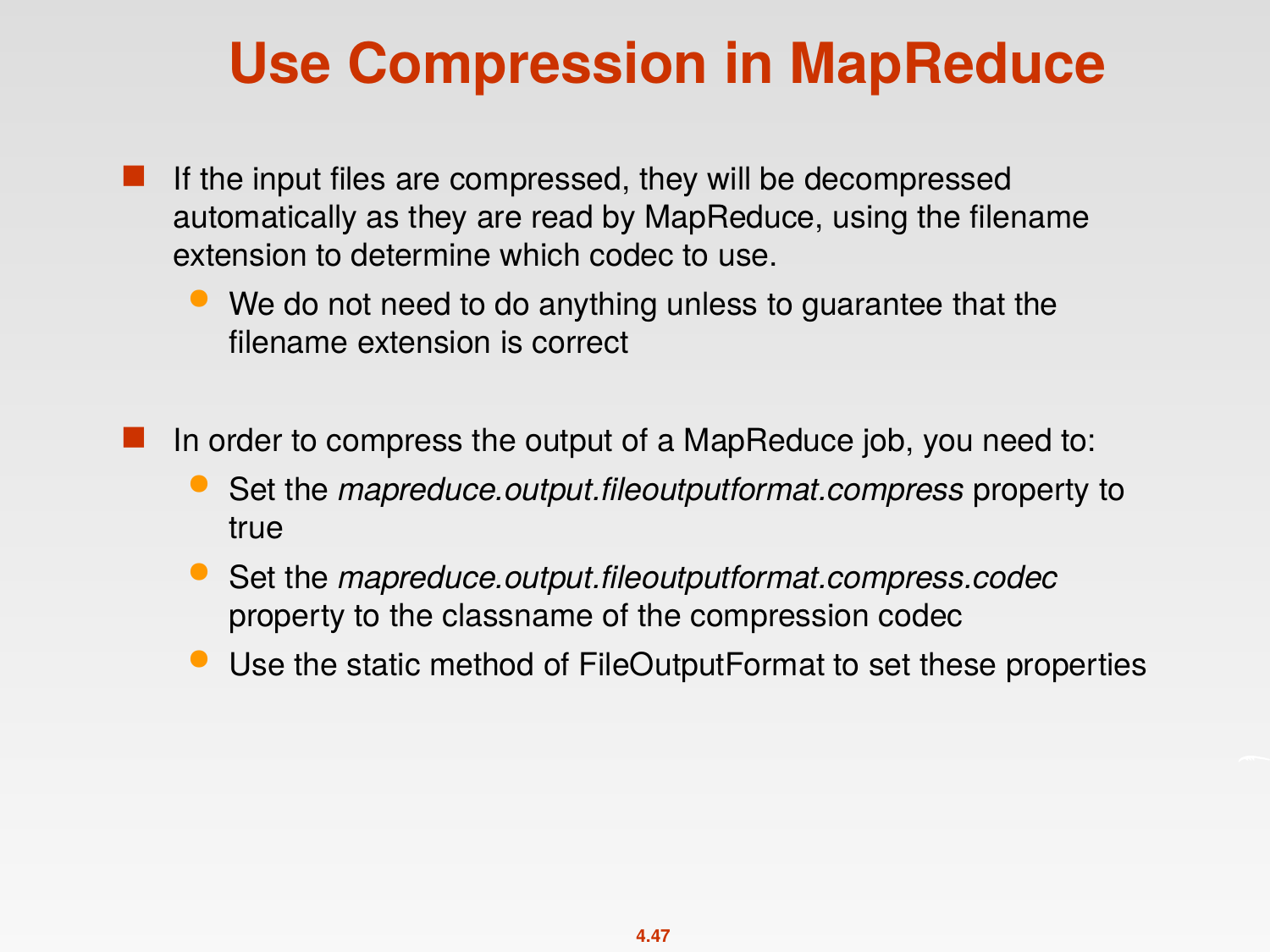

# Use Compression in MapReduce
If the input files are compressed, they will be decompressed automatically as they are read by MapReduce, using the filename extension to determine which codec to use.
We do not need to do anything unless to guarantee that the filename extension is correct

In order to compress the output of a MapReduce job, you need to:
Set the mapreduce.output.fileoutputformat.compress property to true
Set the mapreduce.output.fileoutputformat.compress.codec property to the classname of the compression codec
Use the static method of FileOutputFormat to set these properties